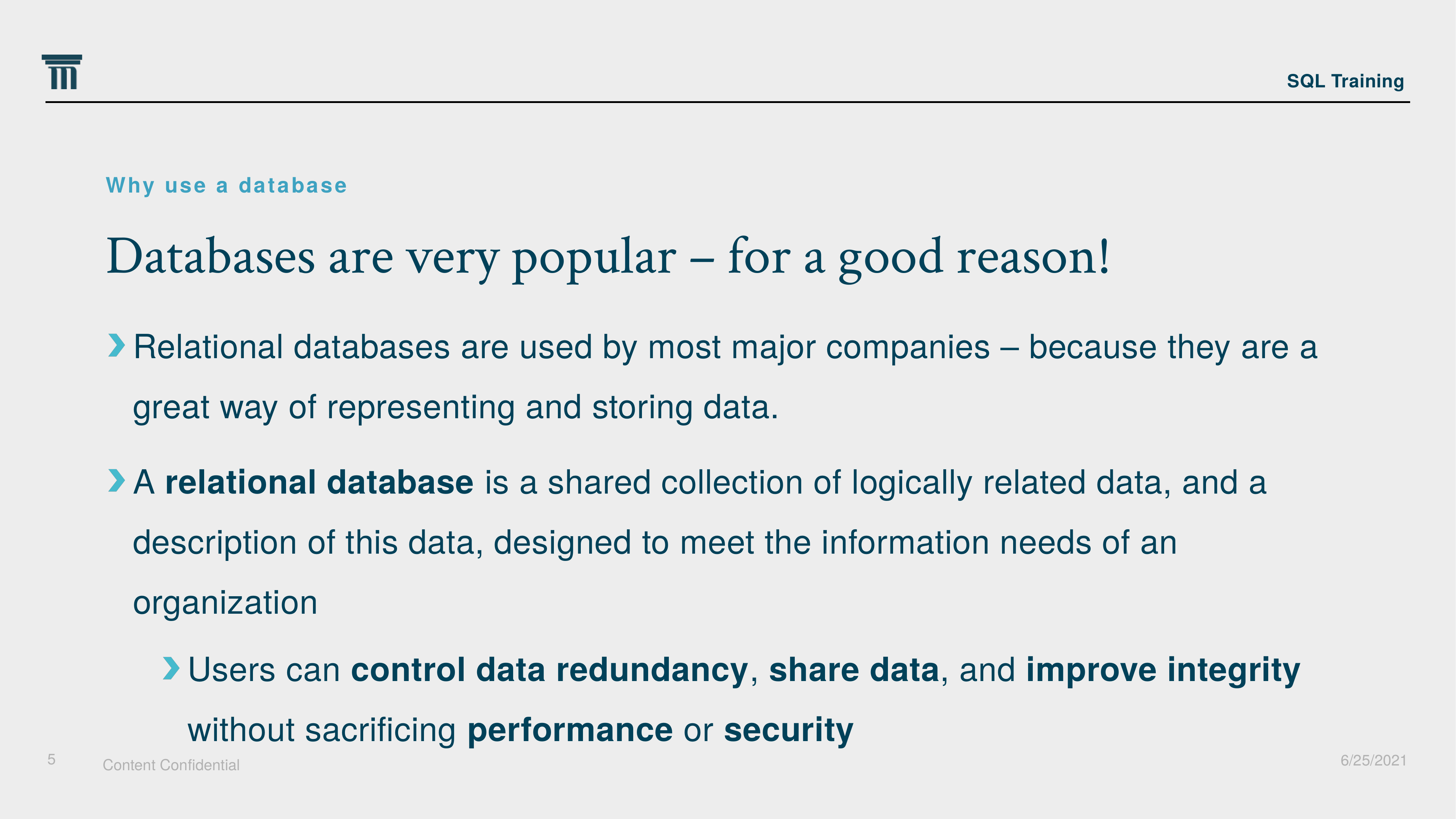

SQL Training
Why use a database
Databases are very popular – for a good reason!
Relational databases are used by most major companies – because they are a great way of representing and storing data.
A relational database is a shared collection of logically related data, and a description of this data, designed to meet the information needs of an organization
Users can control data redundancy, share data, and improve integrity without sacrificing performance or security

6/25/2021
5
Content Confidential